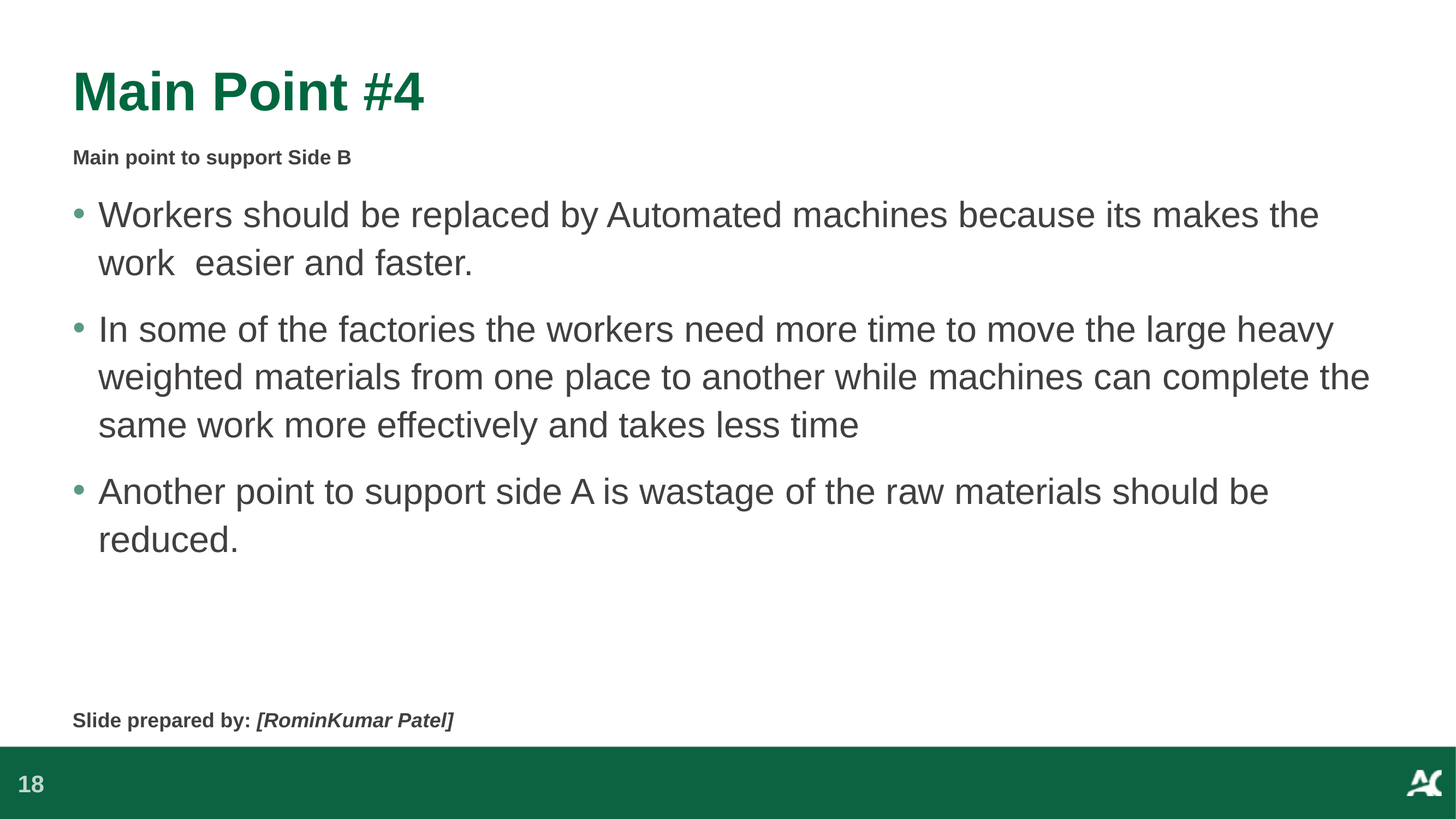

# Main Point #4
Main point to support Side B
Workers should be replaced by Automated machines because its makes the work  easier and faster.
In some of the factories the workers need more time to move the large heavy weighted materials from one place to another while machines can complete the same work more effectively and takes less time
Another point to support side A is wastage of the raw materials should be reduced.

Slide prepared by: [RominKumar Patel]

18